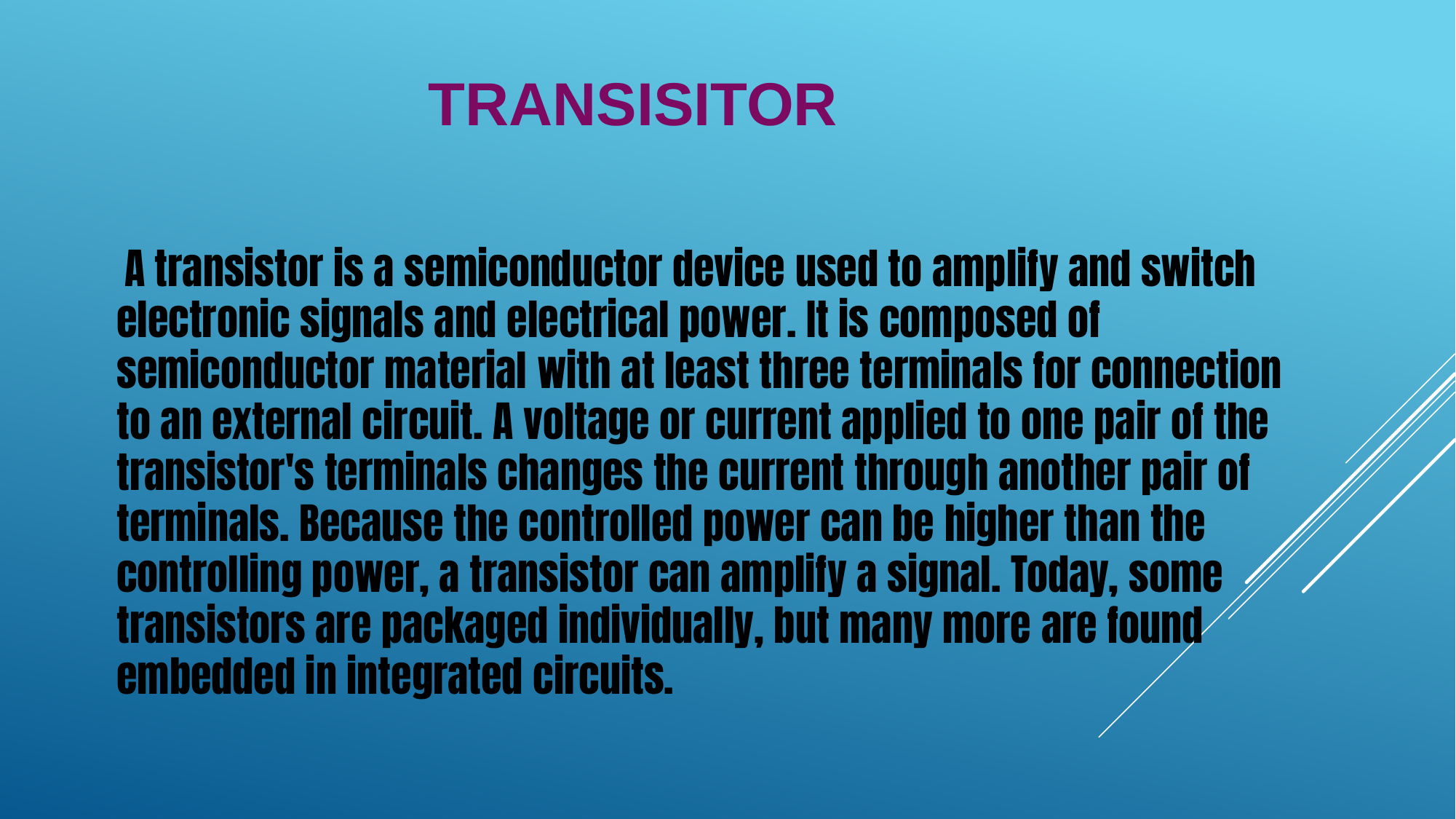

TRANSISITOR
 A transistor is a semiconductor device used to amplify and switch electronic signals and electrical power. It is composed of semiconductor material with at least three terminals for connection to an external circuit. A voltage or current applied to one pair of the transistor's terminals changes the current through another pair of terminals. Because the controlled power can be higher than the controlling power, a transistor can amplify a signal. Today, some transistors are packaged individually, but many more are found embedded in integrated circuits.